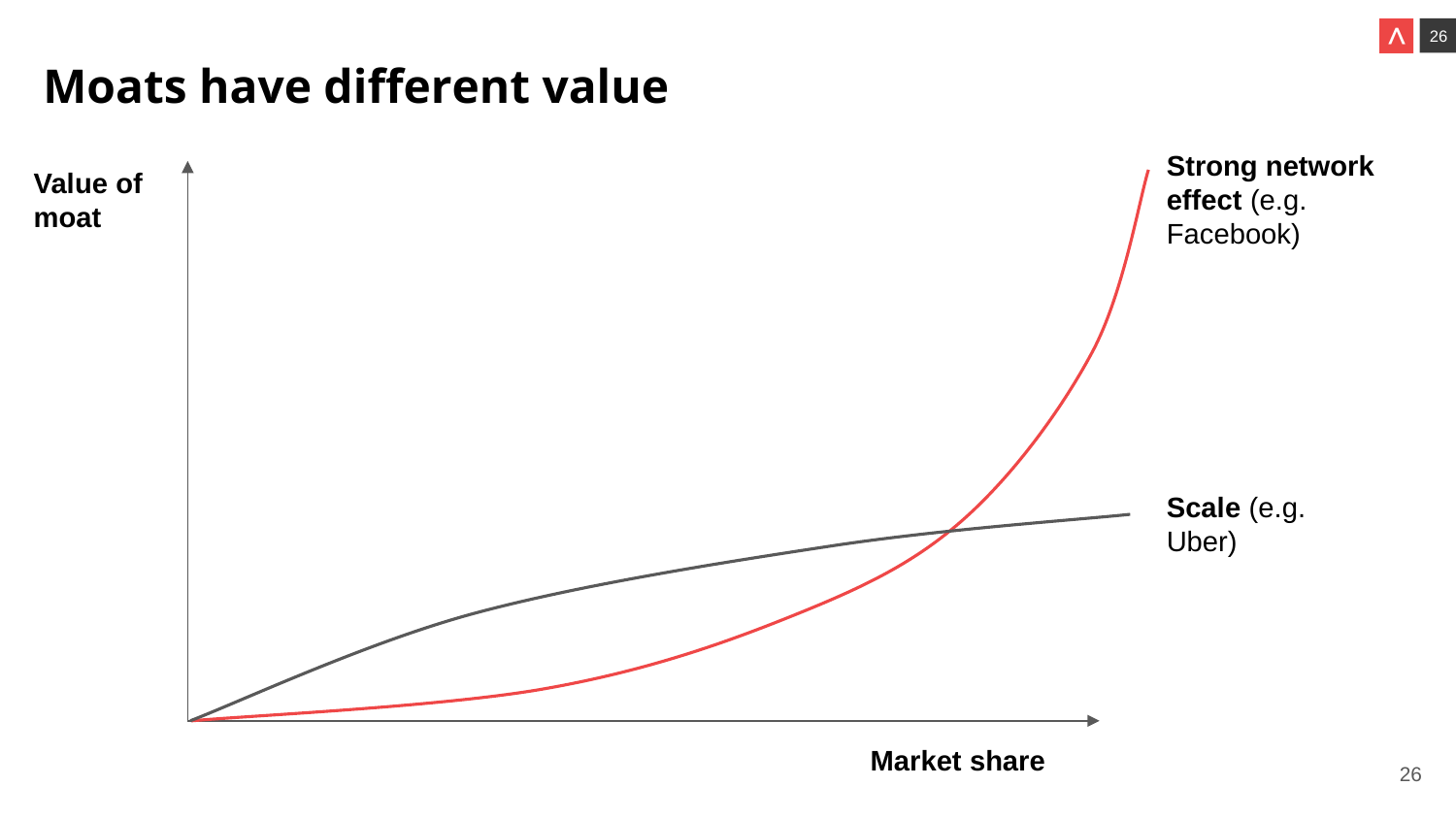

Moats have different value
Strong network effect (e.g. Facebook)
Value of moat

Scale (e.g. Uber)

Market share
26